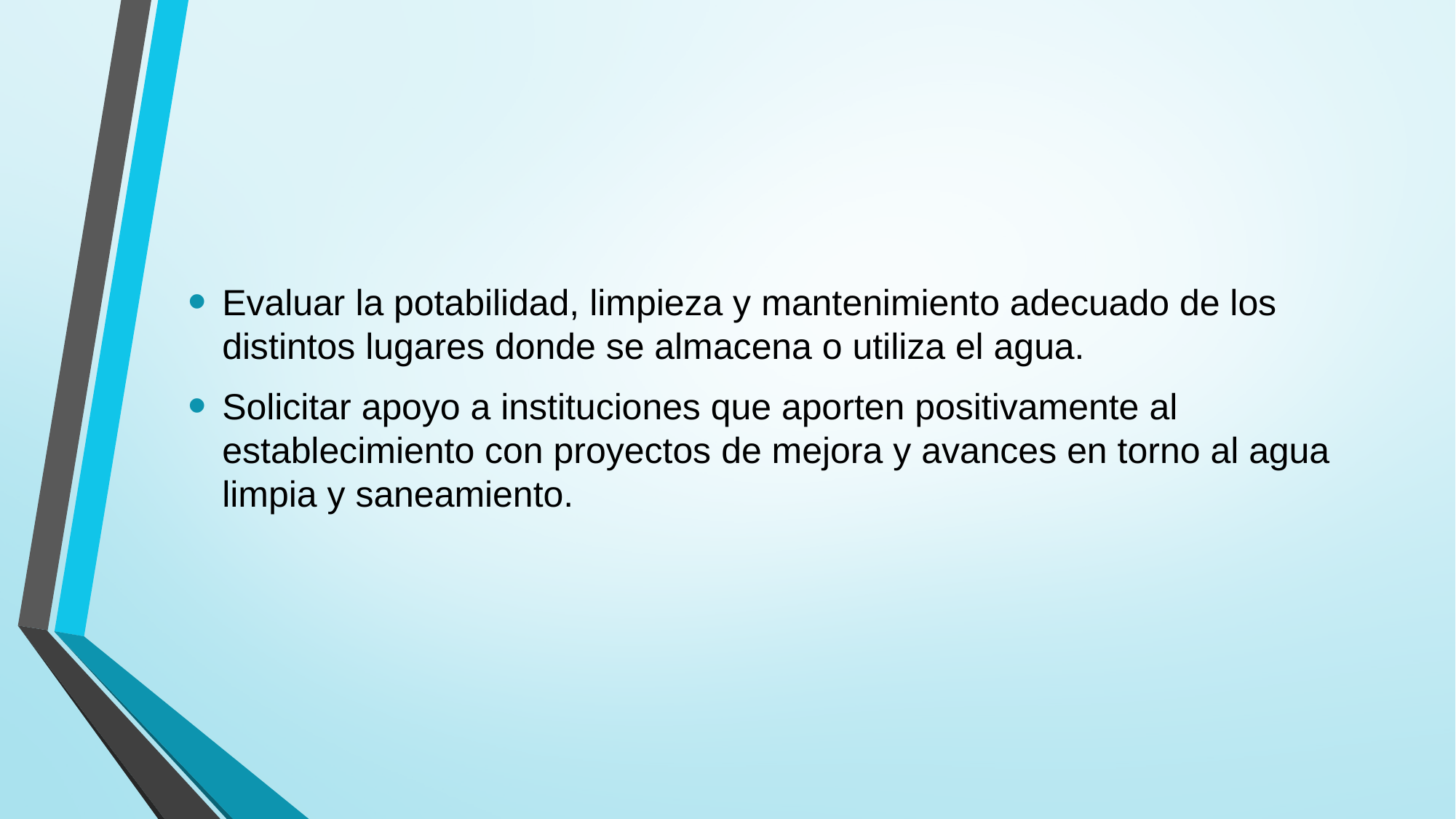

Evaluar la potabilidad, limpieza y mantenimiento adecuado de los distintos lugares donde se almacena o utiliza el agua.
Solicitar apoyo a instituciones que aporten positivamente al establecimiento con proyectos de mejora y avances en torno al agua limpia y saneamiento.